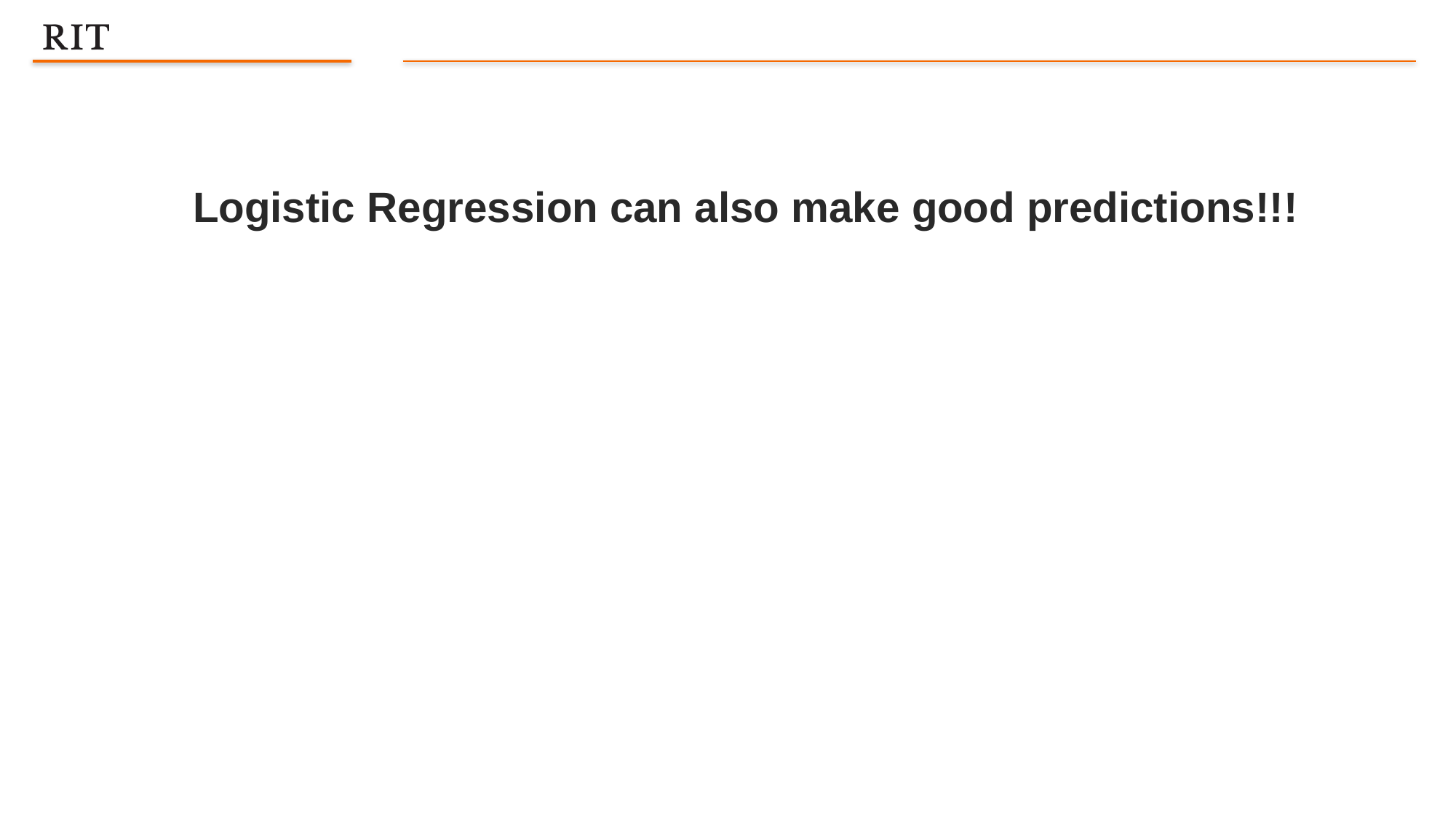

Logistic Regression can also make good predictions!!!